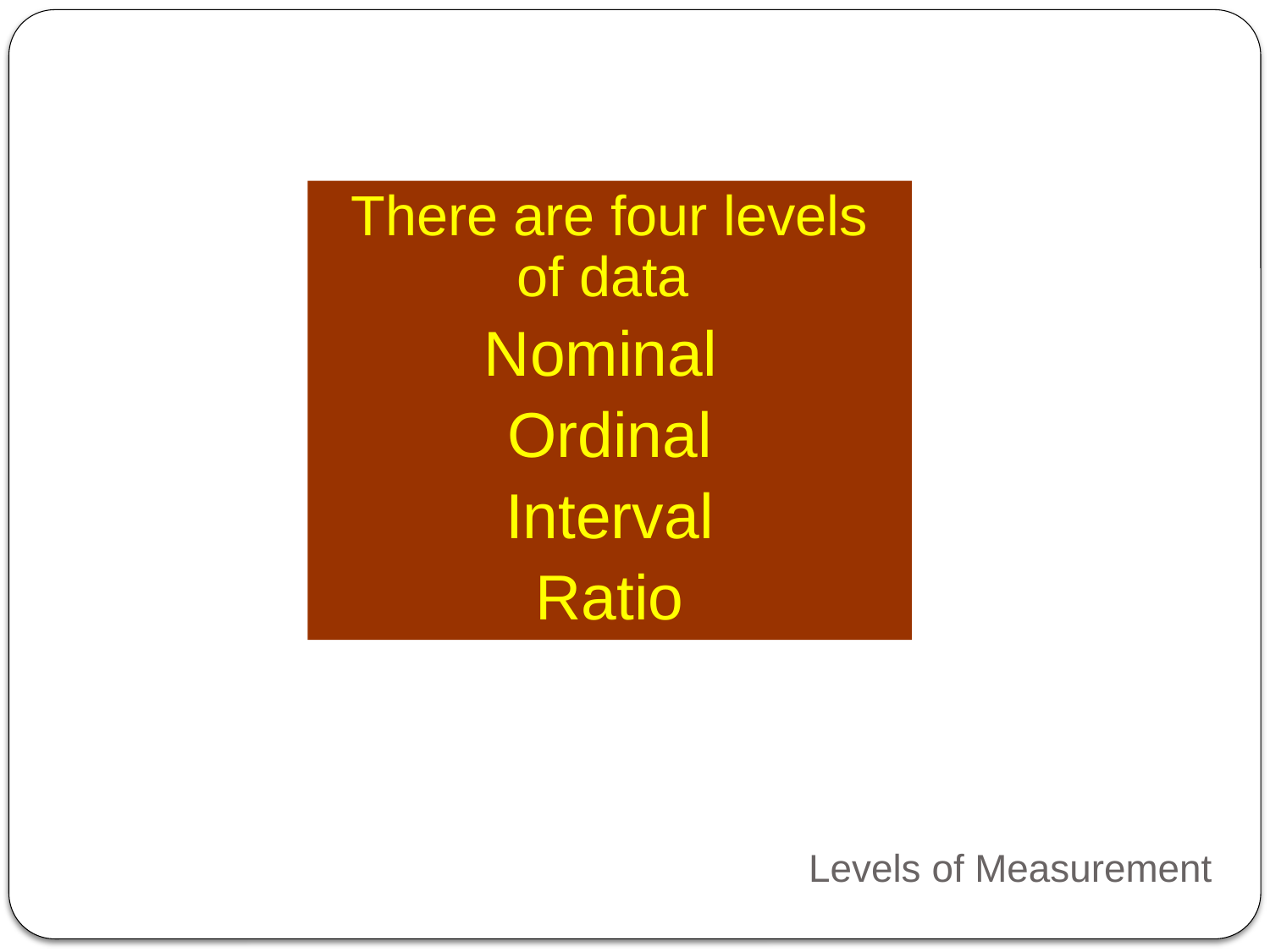

There are four levels of data
Nominal
Ordinal
Interval
Ratio
# Levels of Measurement